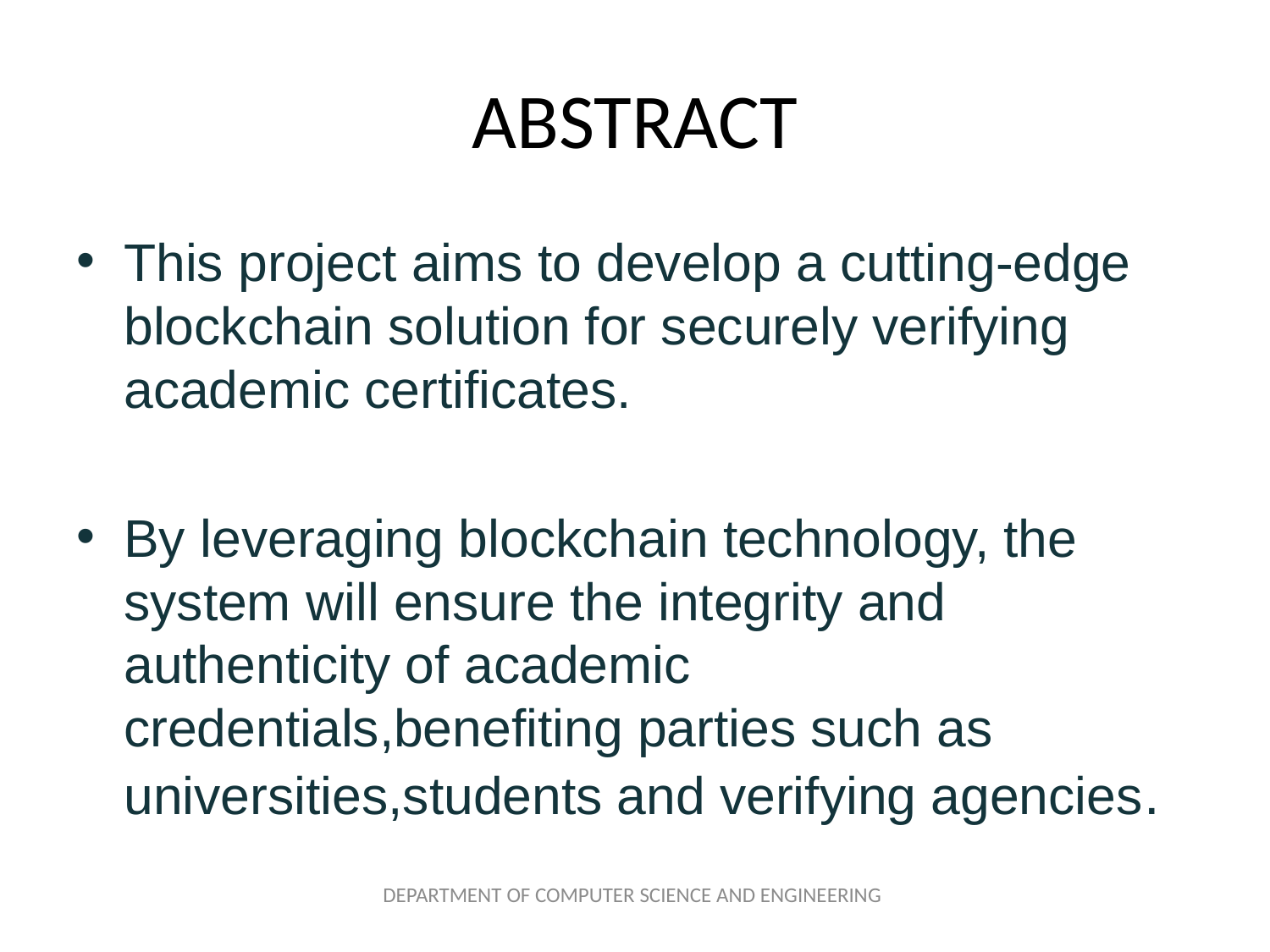

# ABSTRACT
This project aims to develop a cutting-edge blockchain solution for securely verifying academic certificates.

By leveraging blockchain technology, the system will ensure the integrity and authenticity of academic credentials,benefiting parties such as universities,students and verifying agencies.
DEPARTMENT OF COMPUTER SCIENCE AND ENGINEERING